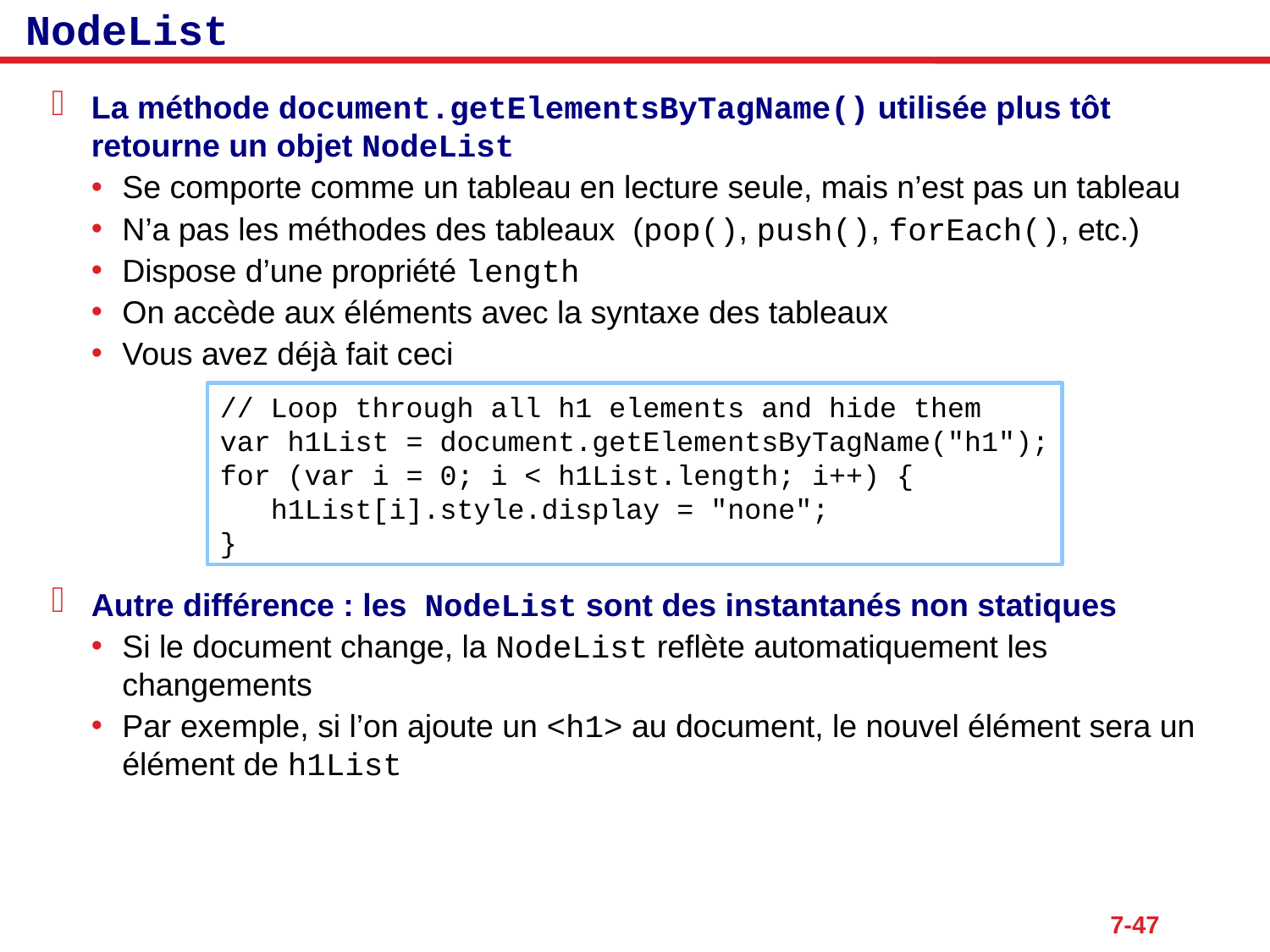

# NodeList
La méthode document.getElementsByTagName() utilisée plus tôt retourne un objet NodeList
Se comporte comme un tableau en lecture seule, mais n’est pas un tableau
N’a pas les méthodes des tableaux  (pop(), push(), forEach(), etc.)
Dispose d’une propriété length
On accède aux éléments avec la syntaxe des tableaux
Vous avez déjà fait ceci

Autre différence : les  NodeList sont des instantanés non statiques
Si le document change, la NodeList reflète automatiquement les changements
Par exemple, si l’on ajoute un <h1> au document, le nouvel élément sera un élément de h1List
// Loop through all h1 elements and hide them
var h1List = document.getElementsByTagName("h1");
for (var i = 0; i < h1List.length; i++) {
   h1List[i].style.display = "none";
}